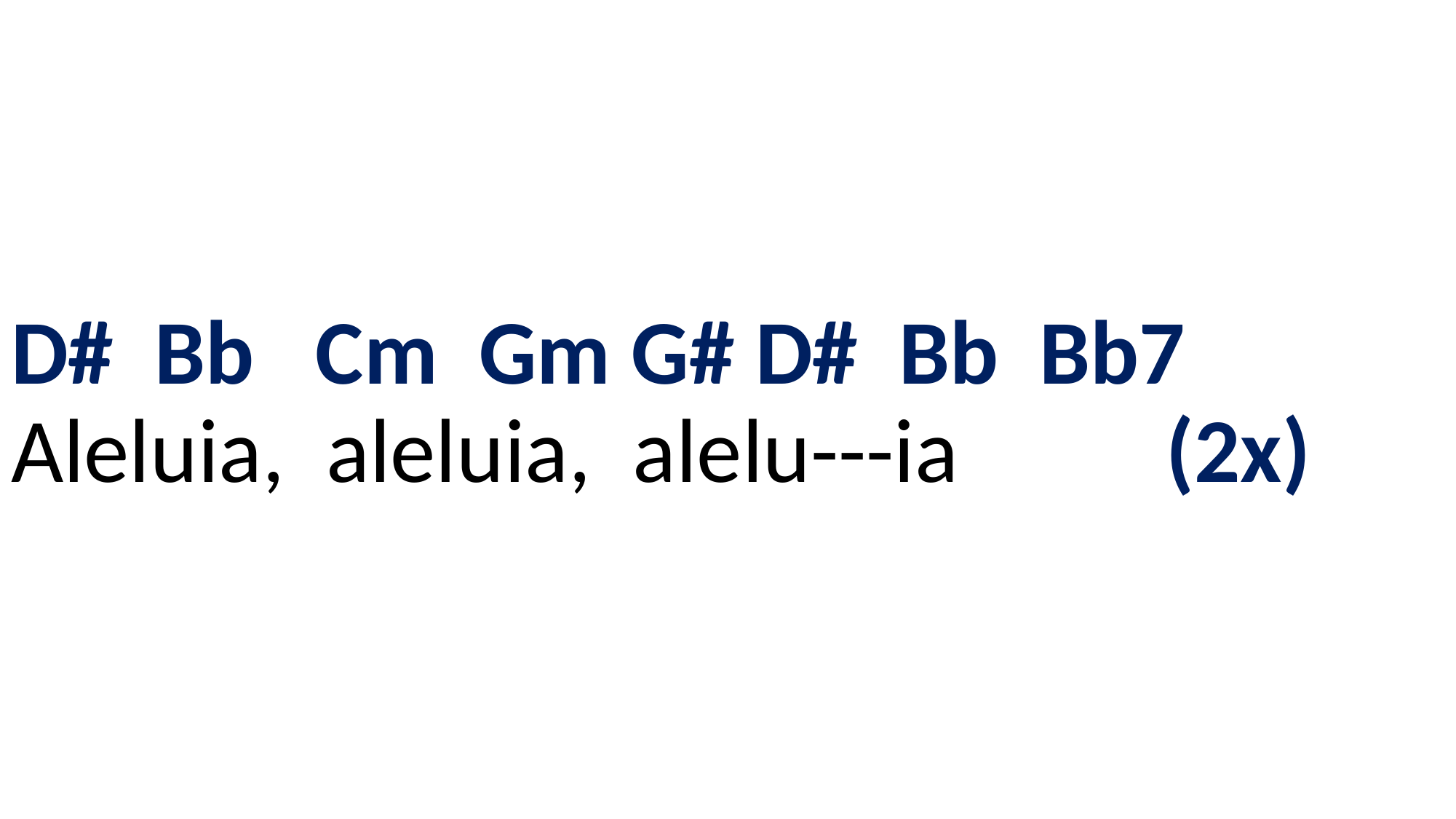

# D#  Bb   Cm  Gm G# D#  Bb  Bb7 Aleluia,  aleluia,  alelu---ia          (2x)